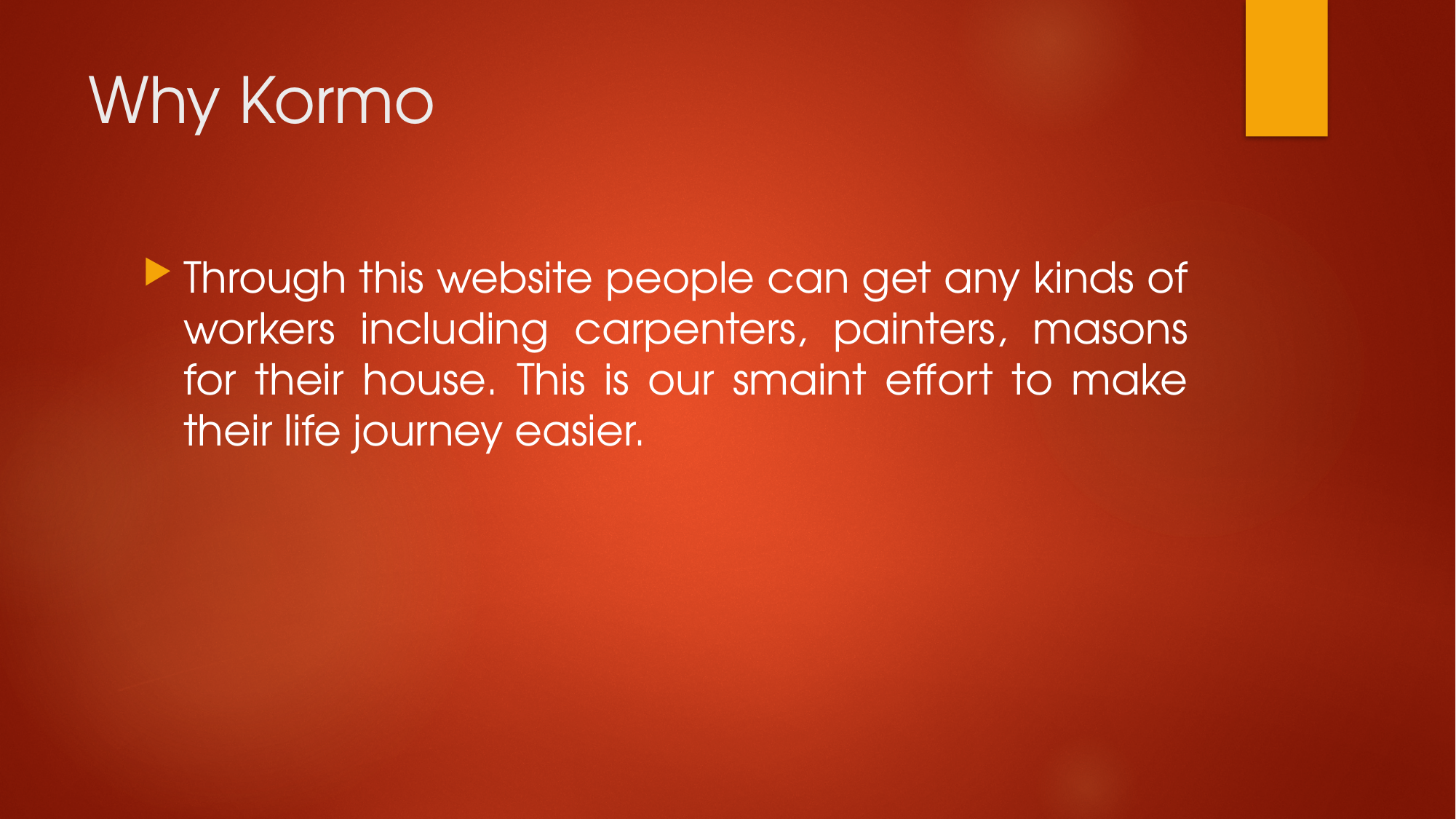

# Why Kormo
Through this website people can get any kinds of workers including carpenters, painters, masons for their house. This is our smaint effort to make their life journey easier.